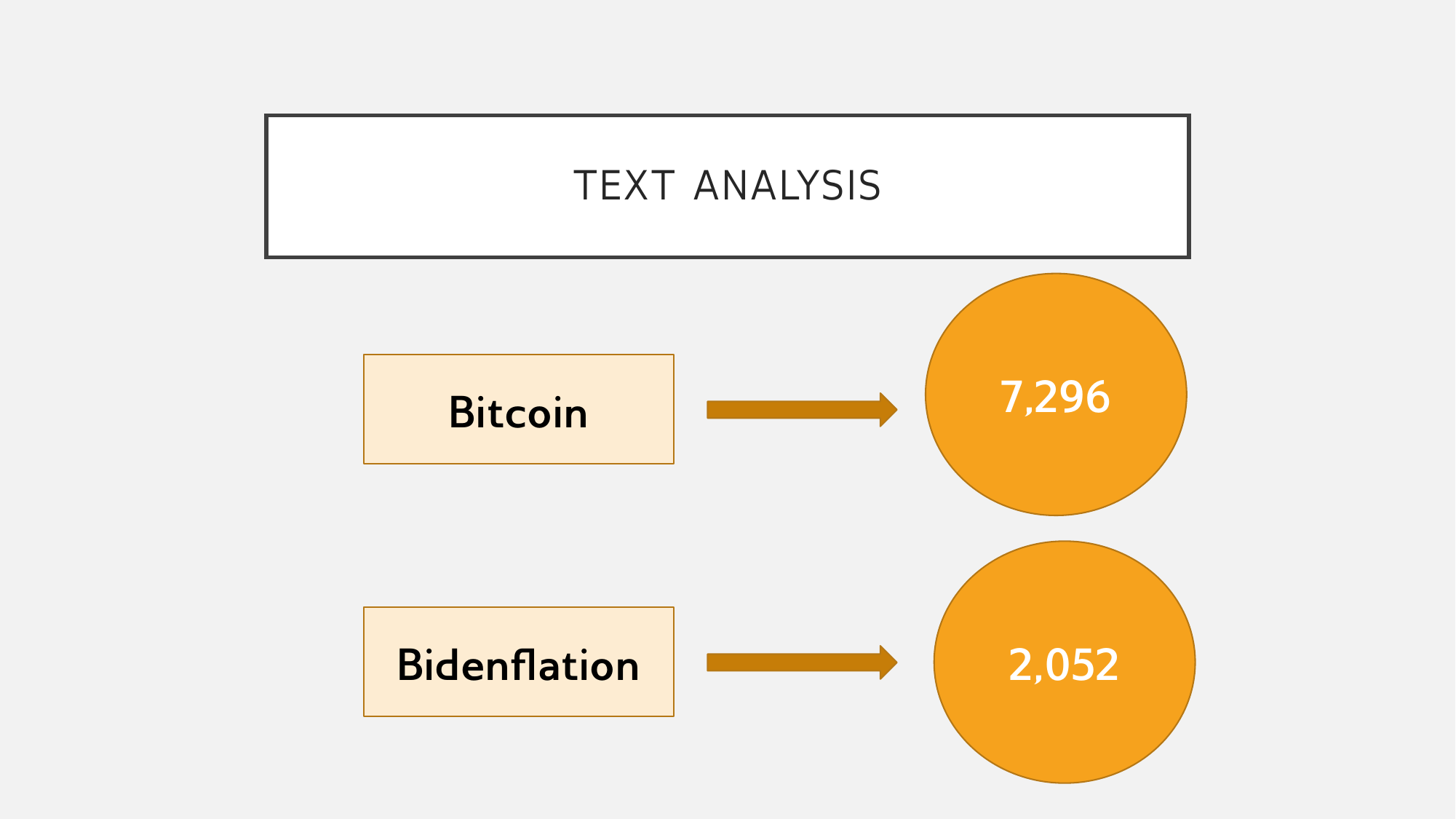

# Text analysis
7,296
Bitcoin

2,052
Bidenflation